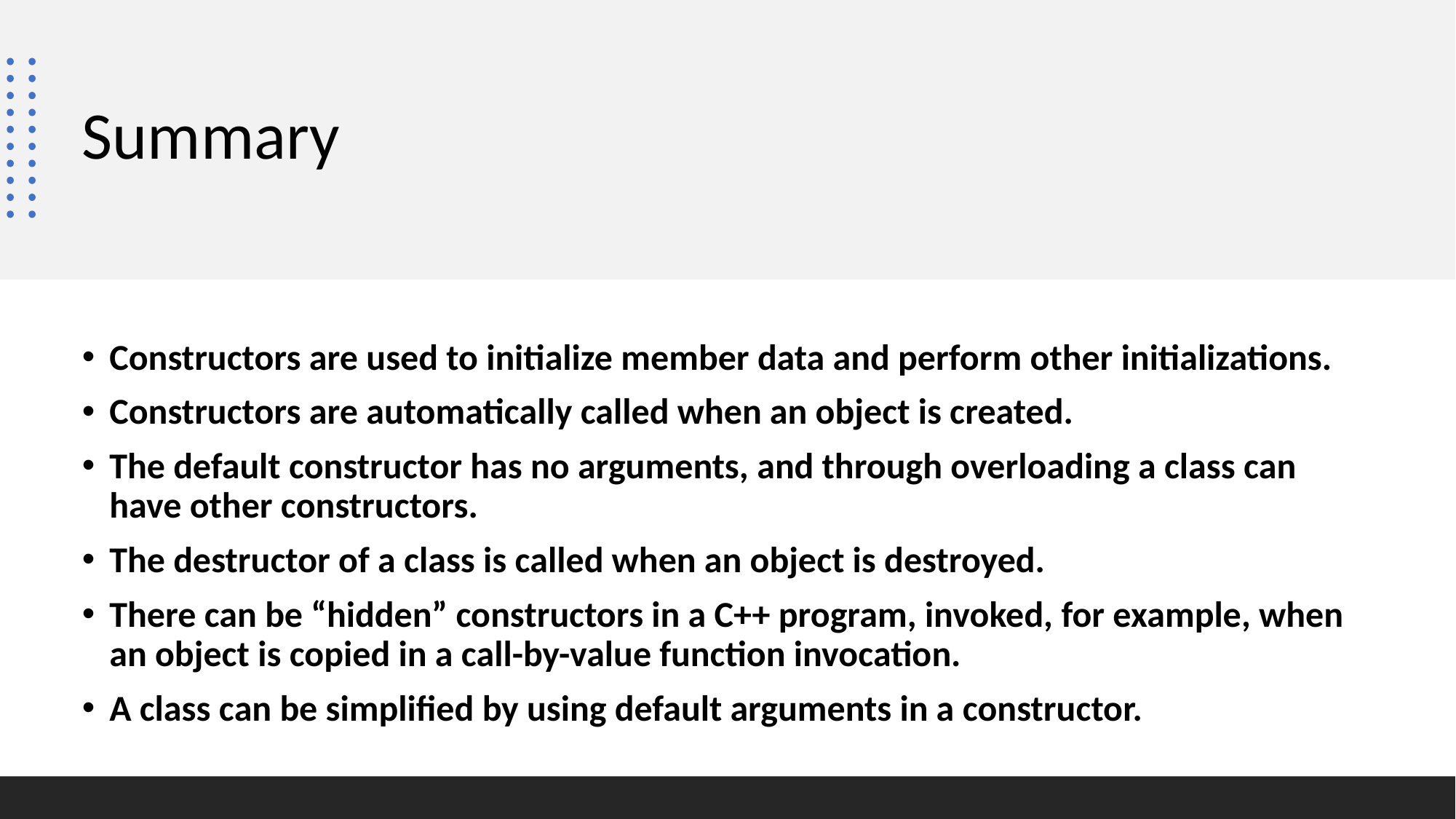

# Summary

Constructors are used to initialize member data and perform other initializations.
Constructors are automatically called when an object is created.
The default constructor has no arguments, and through overloading a class can have other constructors.
The destructor of a class is called when an object is destroyed.
There can be “hidden” constructors in a C++ program, invoked, for example, when an object is copied in a call-by-value function invocation.
A class can be simplified by using default arguments in a constructor.